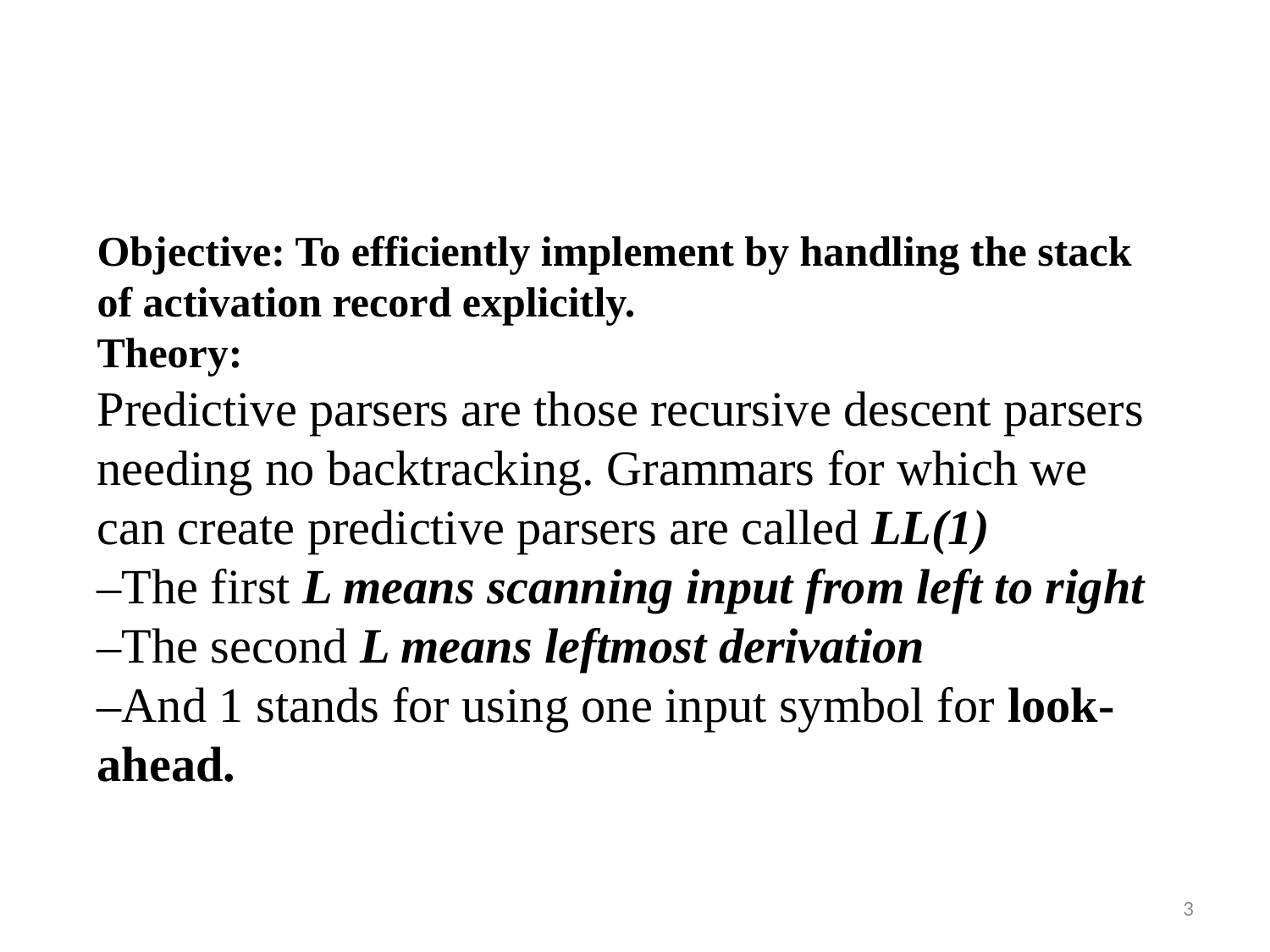

#

Objective: To efficiently implement by handling the stack of activation record explicitly.
Theory:
Predictive parsers are those recursive descent parsers needing no backtracking. Grammars for which we can create predictive parsers are called LL(1)
–The first L means scanning input from left to right
–The second L means leftmost derivation
–And 1 stands for using one input symbol for look-ahead.
3